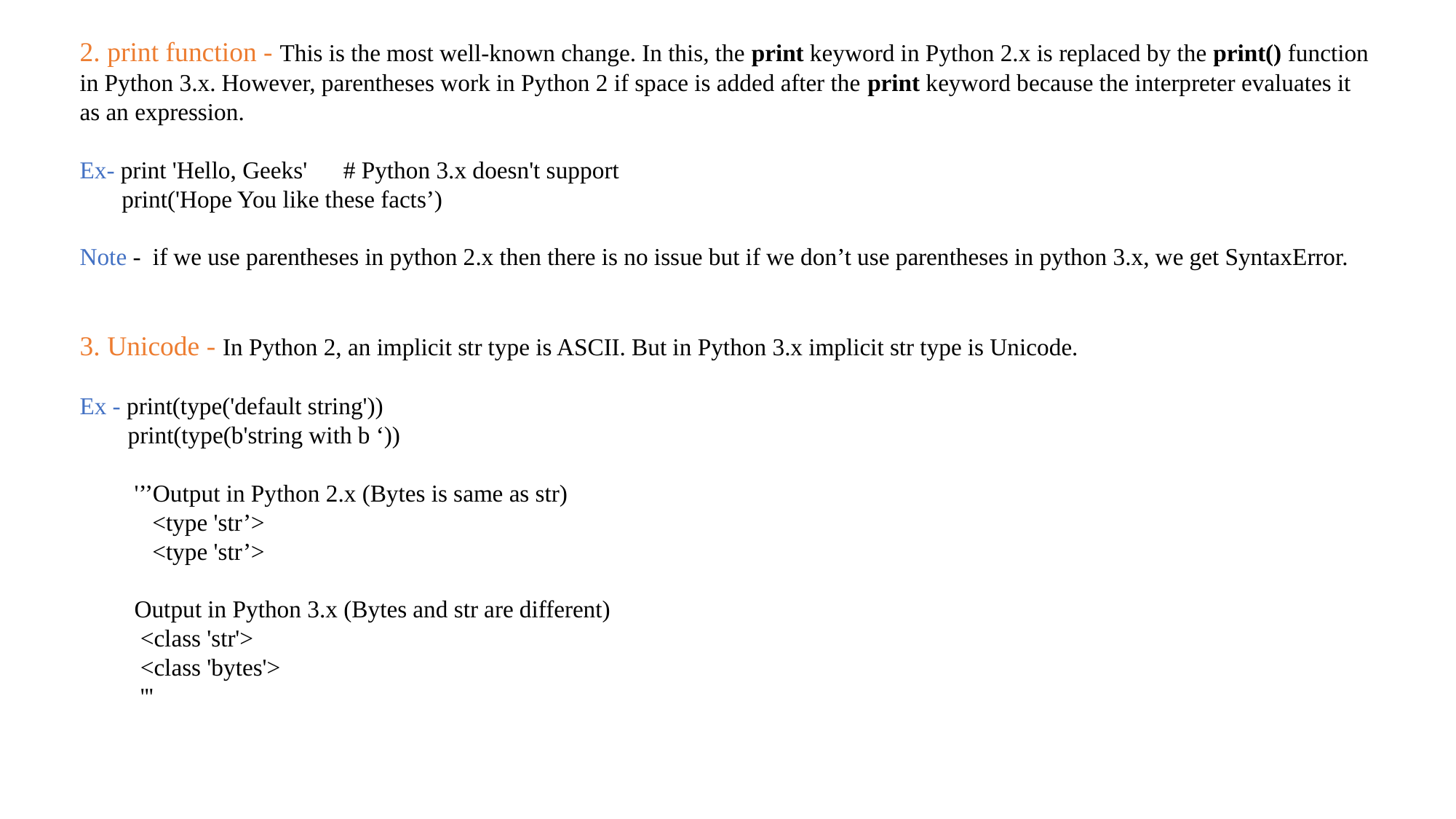

2. print function - This is the most well-known change. In this, the print keyword in Python 2.x is replaced by the print() function in Python 3.x. However, parentheses work in Python 2 if space is added after the print keyword because the interpreter evaluates it as an expression.

Ex- print 'Hello, Geeks'      # Python 3.x doesn't support
       print('Hope You like these facts’)

Note -  if we use parentheses in python 2.x then there is no issue but if we don’t use parentheses in python 3.x, we get SyntaxError.

3. Unicode - In Python 2, an implicit str type is ASCII. But in Python 3.x implicit str type is Unicode.

Ex - print(type('default string'))
        print(type(b'string with b ‘))

'’’Output in Python 2.x (Bytes is same as str)
   <type 'str’>
   <type 'str’>

Output in Python 3.x (Bytes and str are different)
 <class 'str'>
 <class 'bytes'>
 '''